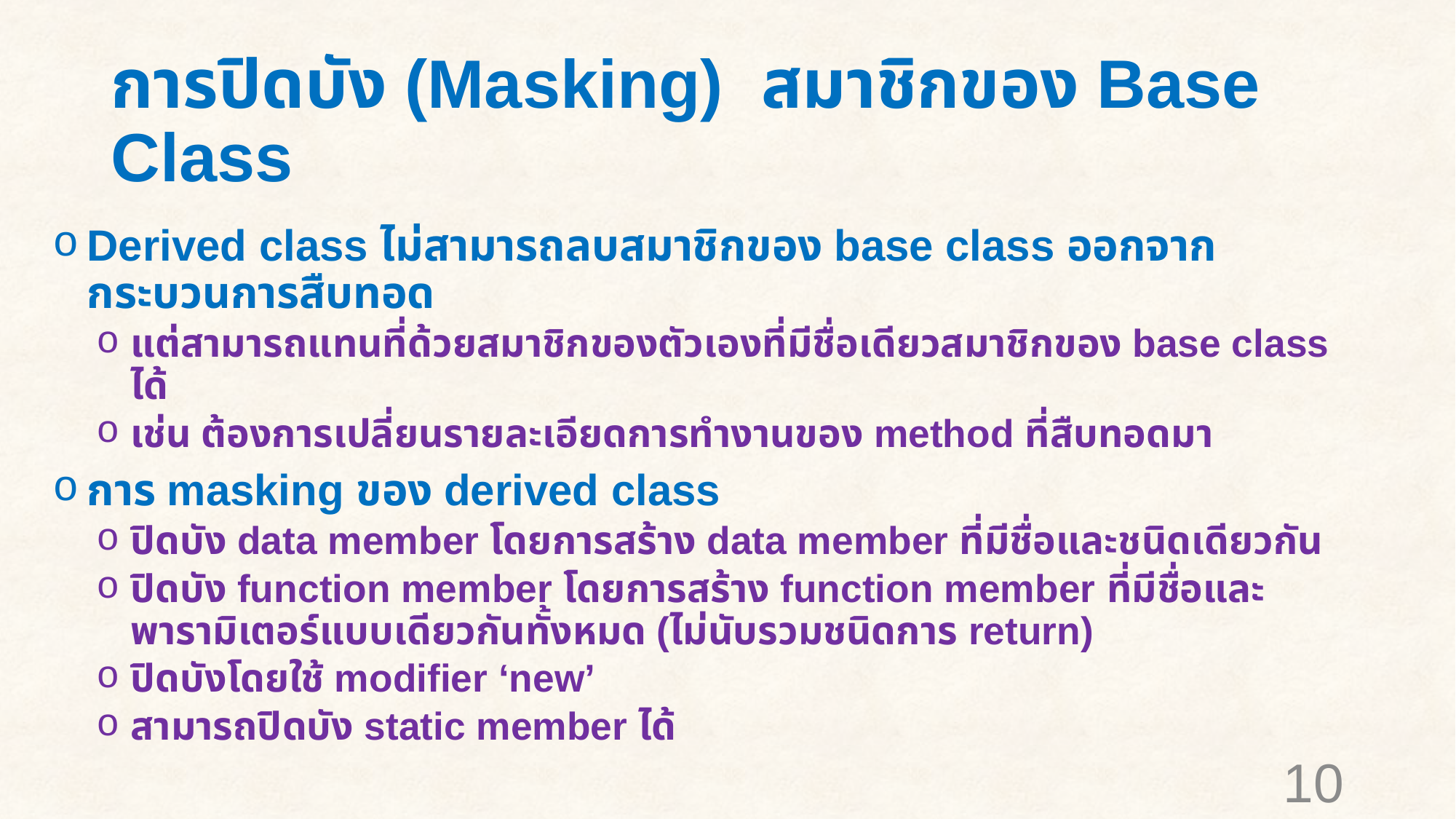

# การปิดบัง (Masking)  สมาชิกของ Base Class
Derived class ไม่สามารถลบสมาชิกของ base class ออกจากกระบวนการสืบทอด
แต่สามารถแทนที่ด้วยสมาชิกของตัวเองที่มีชื่อเดียวสมาชิกของ base class ได้
เช่น ต้องการเปลี่ยนรายละเอียดการทำงานของ method ที่สืบทอดมา
การ masking ของ derived class
ปิดบัง data member โดยการสร้าง data member ที่มีชื่อและชนิดเดียวกัน
ปิดบัง function member โดยการสร้าง function member ที่มีชื่อและพารามิเตอร์แบบเดียวกันทั้งหมด (ไม่นับรวมชนิดการ return)
ปิดบังโดยใช้ modifier ‘new’
สามารถปิดบัง static member ได้
10